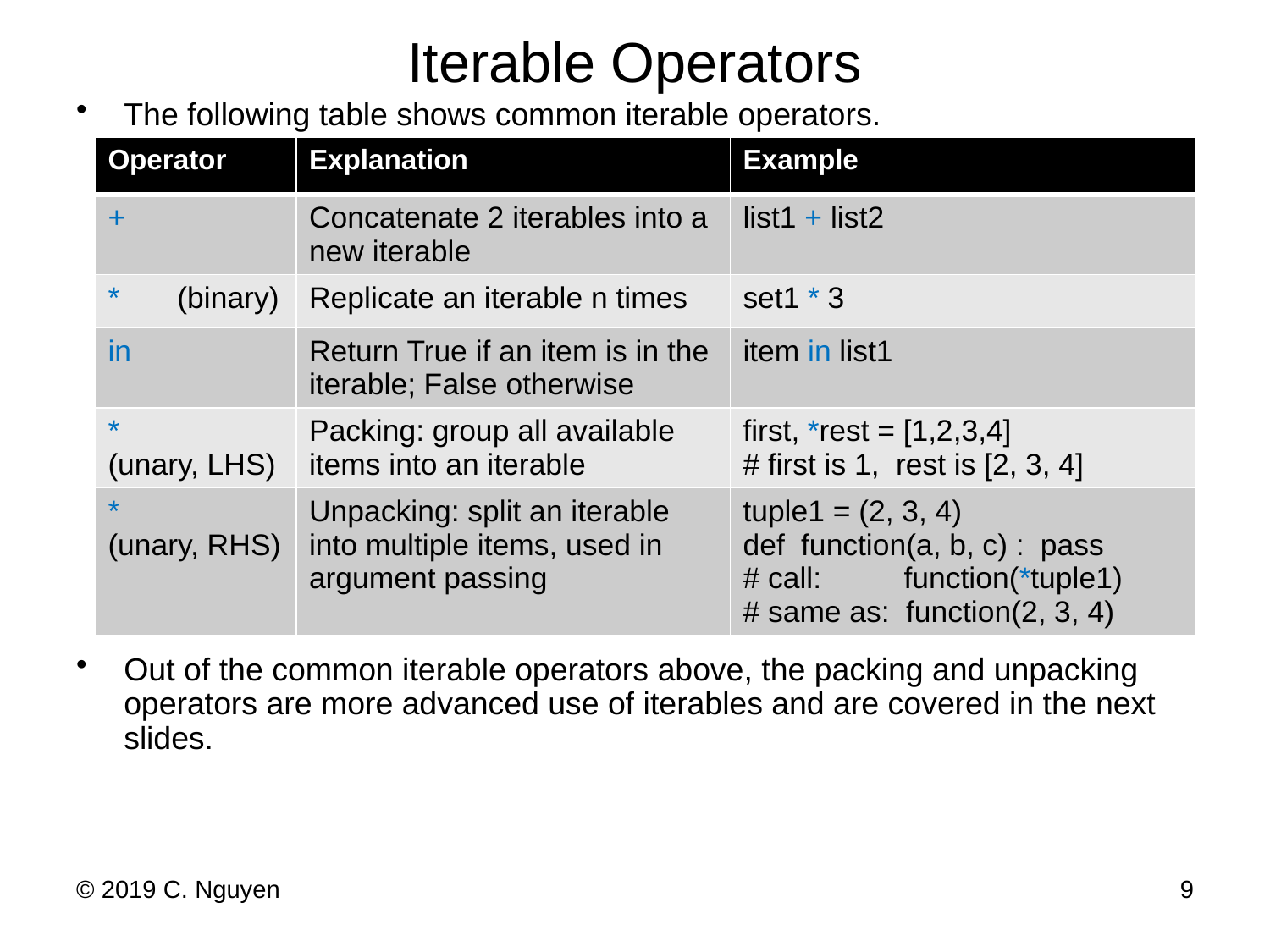

# Iterable Operators
The following table shows common iterable operators.

Out of the common iterable operators above, the packing and unpacking operators are more advanced use of iterables and are covered in the next slides.

| Operator | Explanation | Example |
| --- | --- | --- |
| + | Concatenate 2 iterables into a new iterable | list1 + list2 |
| \* (binary) | Replicate an iterable n times | set1 \* 3 |
| in | Return True if an item is in the iterable; False otherwise | item in list1 |
| \* (unary, LHS) | Packing: group all available items into an iterable | first, \*rest = [1,2,3,4] # first is 1, rest is [2, 3, 4] |
| \* (unary, RHS) | Unpacking: split an iterable into multiple items, used in argument passing | tuple1 = (2, 3, 4) def function(a, b, c) : pass # call: function(\*tuple1) # same as: function(2, 3, 4) |
© 2019 C. Nguyen
9